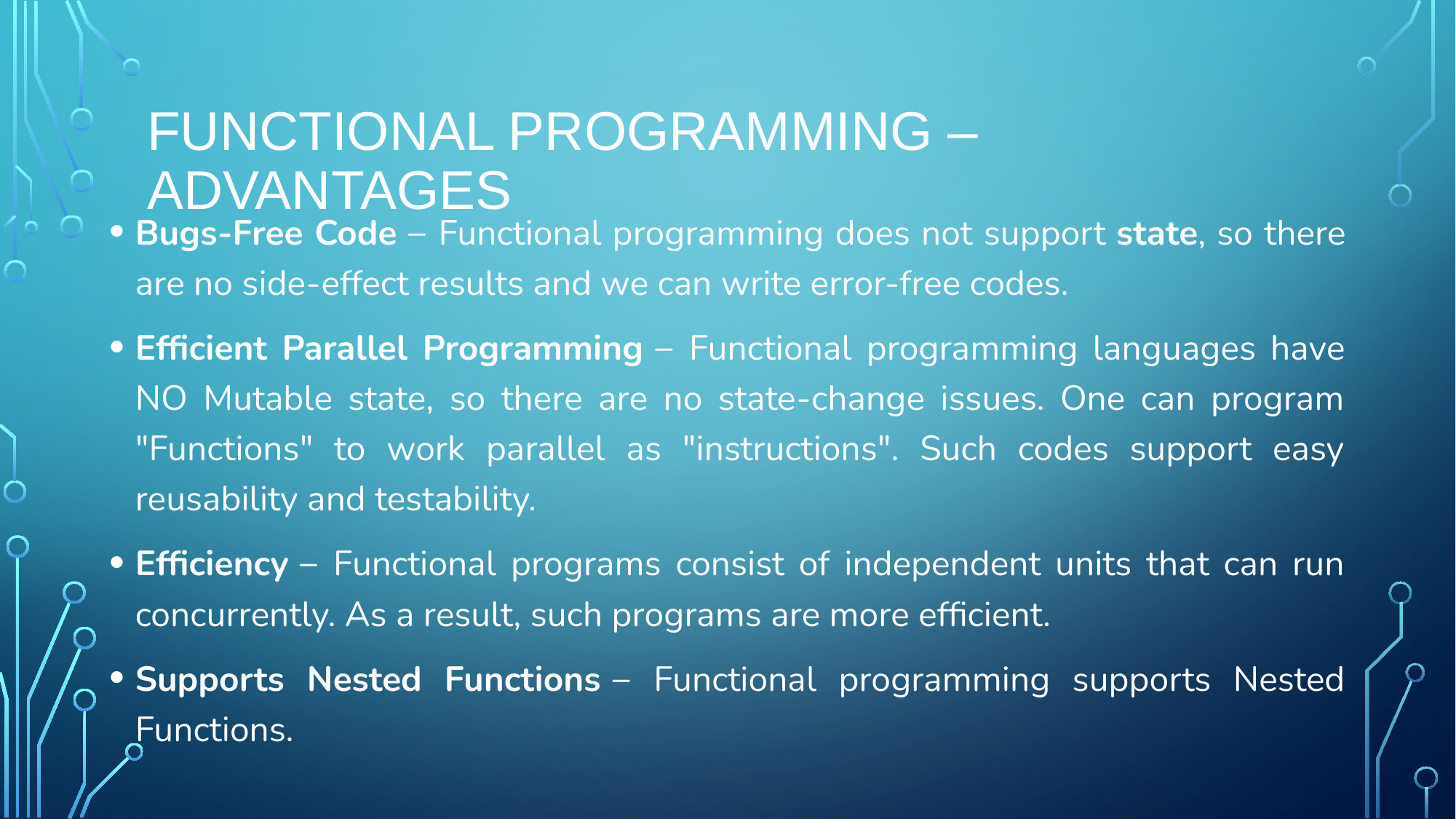

# Functional Programming – Advantages
Bugs-Free Code − Functional programming does not support state, so there are no side-effect results and we can write error-free codes.
Efficient Parallel Programming − Functional programming languages have NO Mutable state, so there are no state-change issues. One can program "Functions" to work parallel as "instructions". Such codes support easy reusability and testability.
Efficiency − Functional programs consist of independent units that can run concurrently. As a result, such programs are more efficient.
Supports Nested Functions − Functional programming supports Nested Functions.